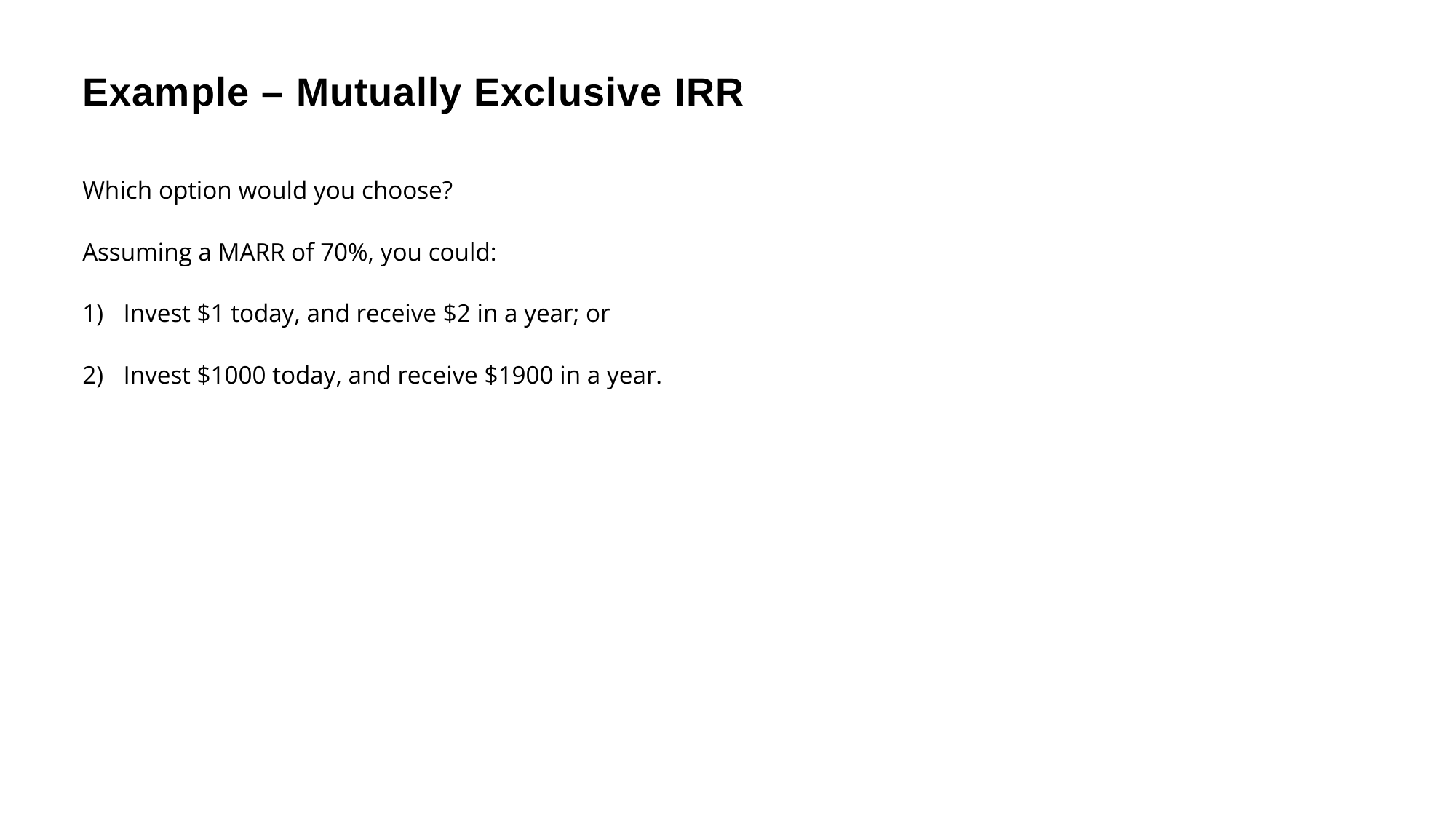

# Example – Mutually Exclusive IRR
Which option would you choose?
Assuming a MARR of 70%, you could:
Invest $1 today, and receive $2 in a year; or
Invest $1000 today, and receive $1900 in a year.